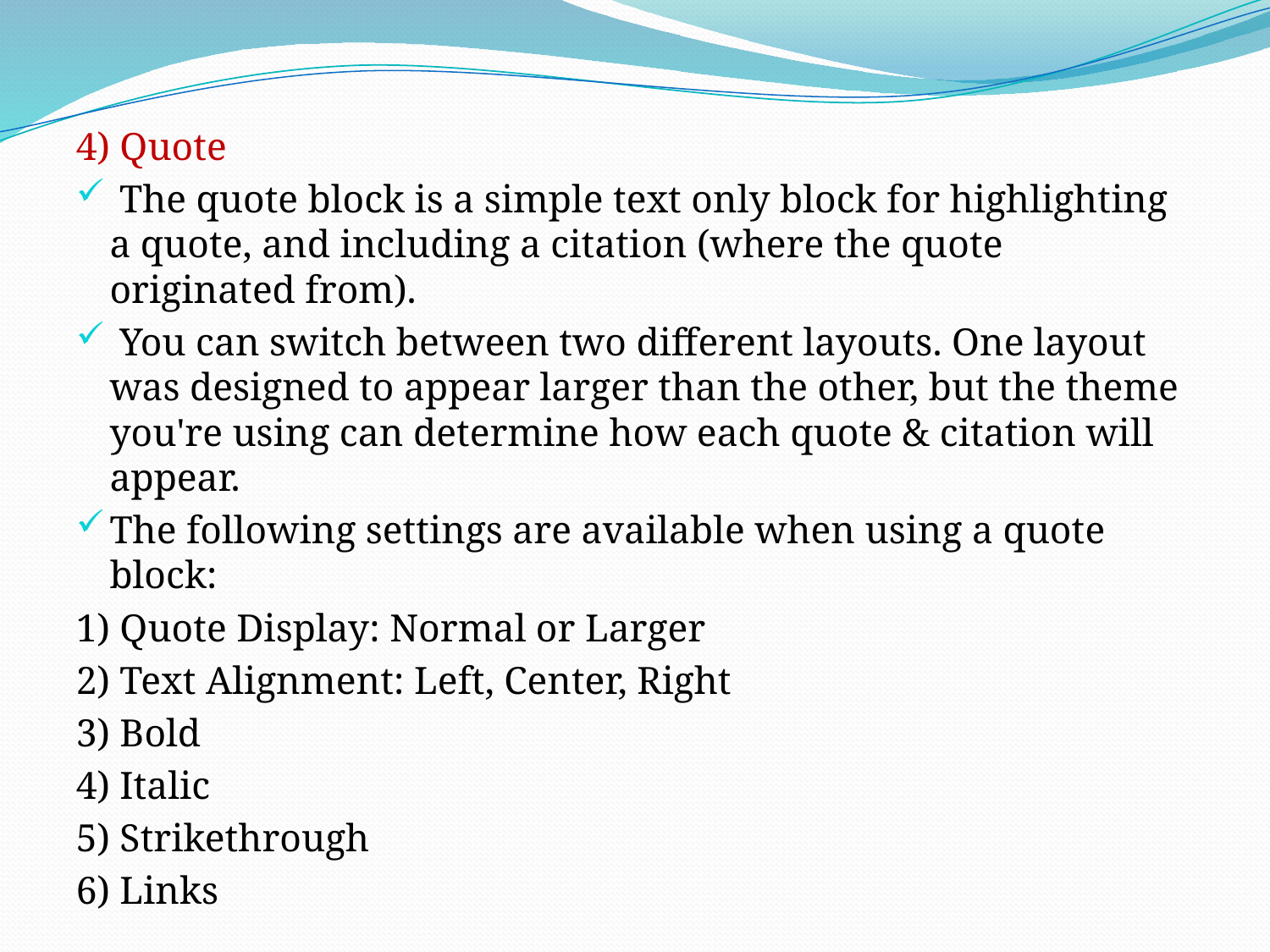

4) Quote
 The quote block is a simple text only block for highlighting a quote, and including a citation (where the quote originated from).
 You can switch between two different layouts. One layout was designed to appear larger than the other, but the theme you're using can determine how each quote & citation will appear.
The following settings are available when using a quote block:
1) Quote Display: Normal or Larger
2) Text Alignment: Left, Center, Right
3) Bold
4) Italic
5) Strikethrough
6) Links